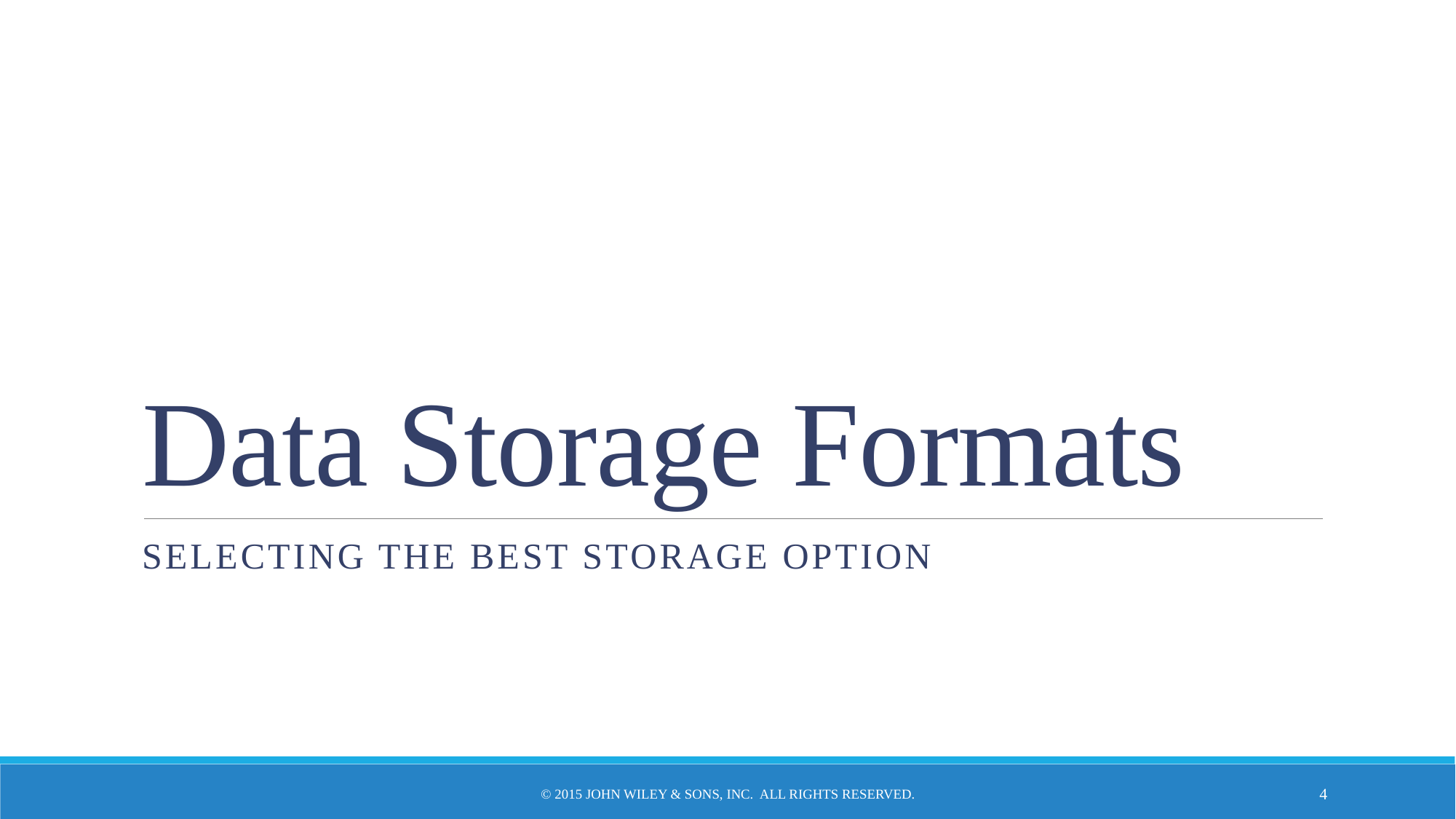

# Data Storage Formats
Selecting the best storage option
© 2015 John Wiley & Sons, Inc.  All rights reserved.
4